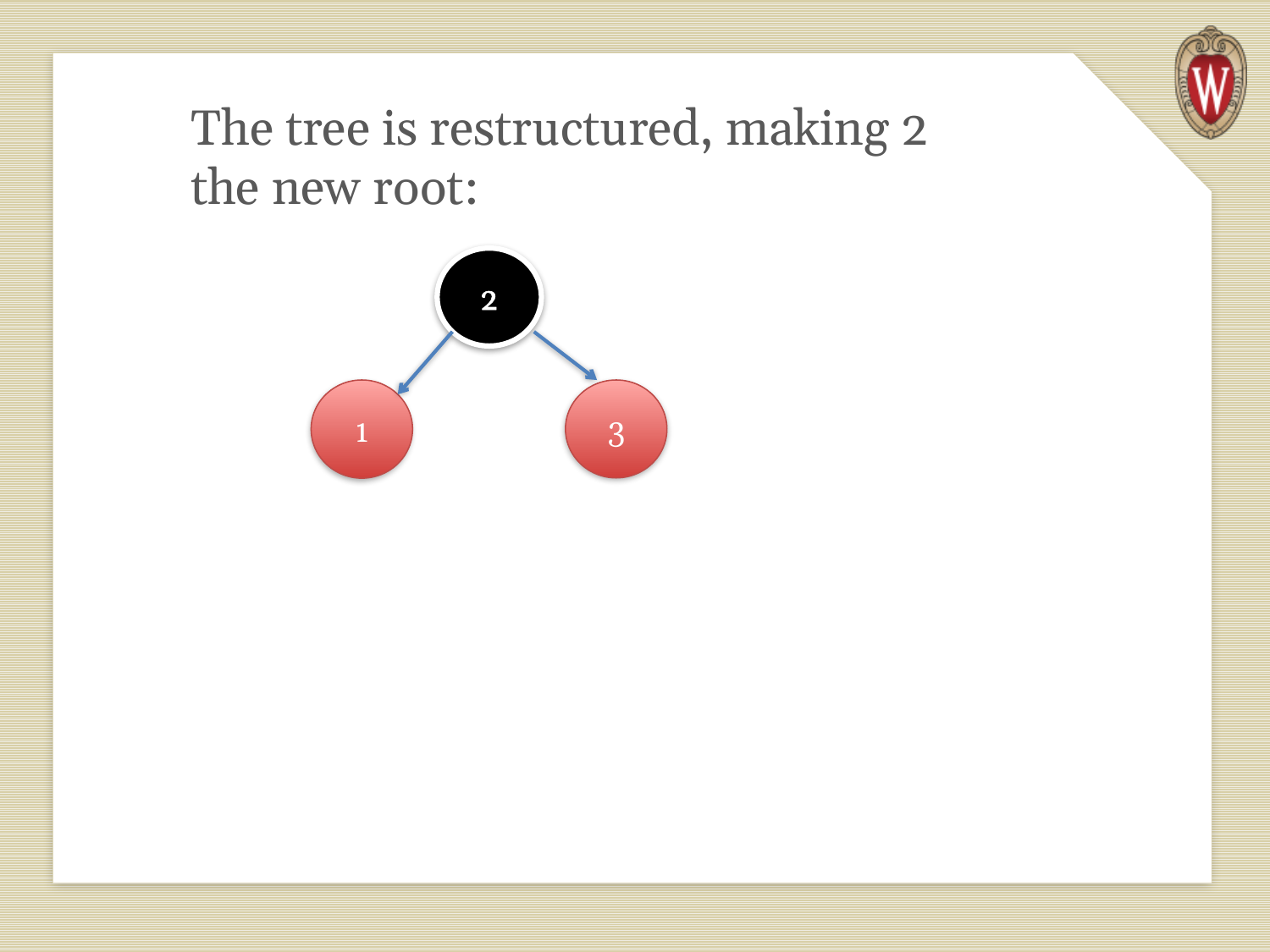

The tree is restructured, making 2 the new root:

2
1
3